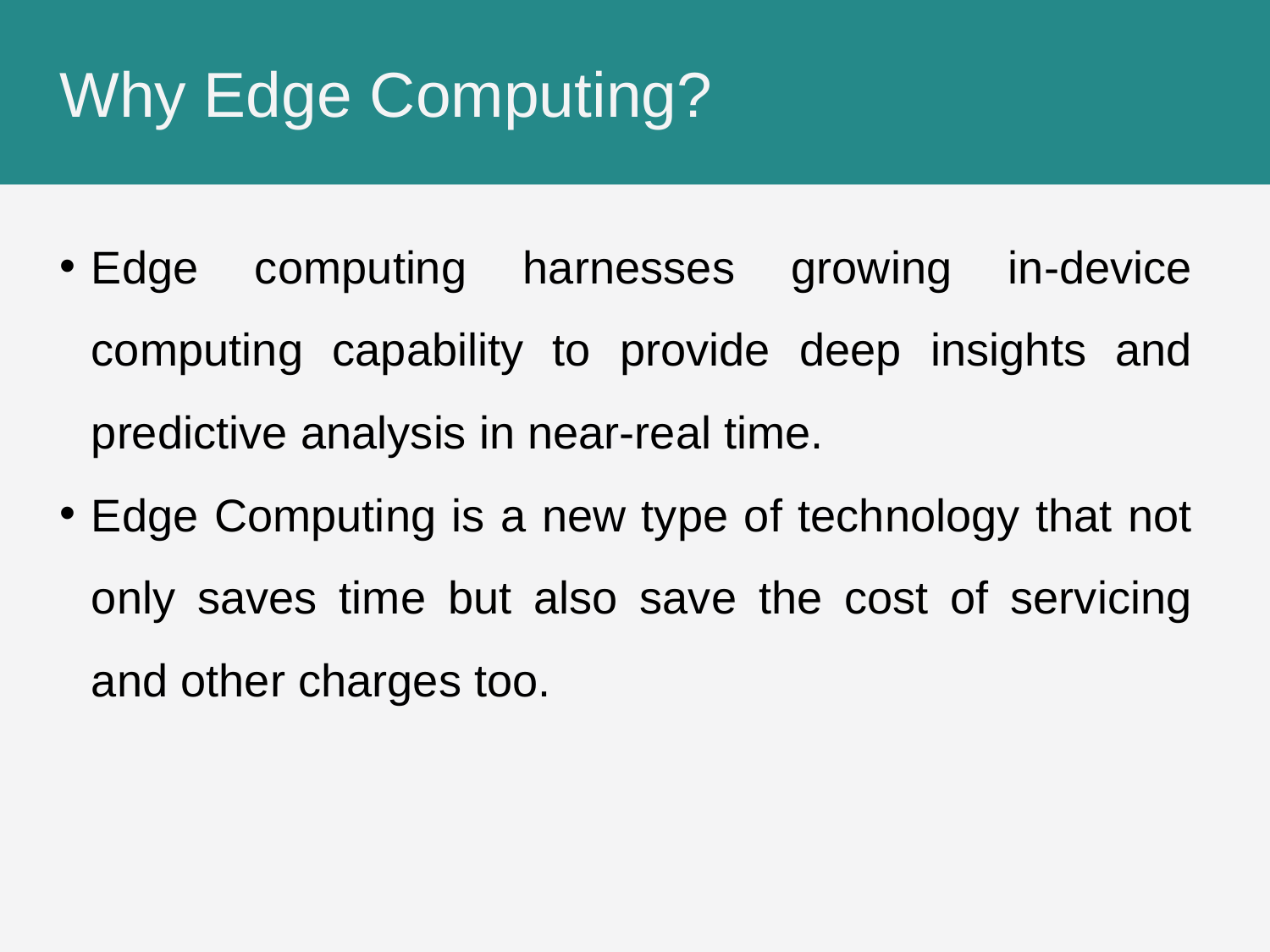

# Why Edge Computing?
Edge computing harnesses growing in-device computing capability to provide deep insights and predictive analysis in near-real time.
Edge Computing is a new type of technology that not only saves time but also save the cost of servicing and other charges too.